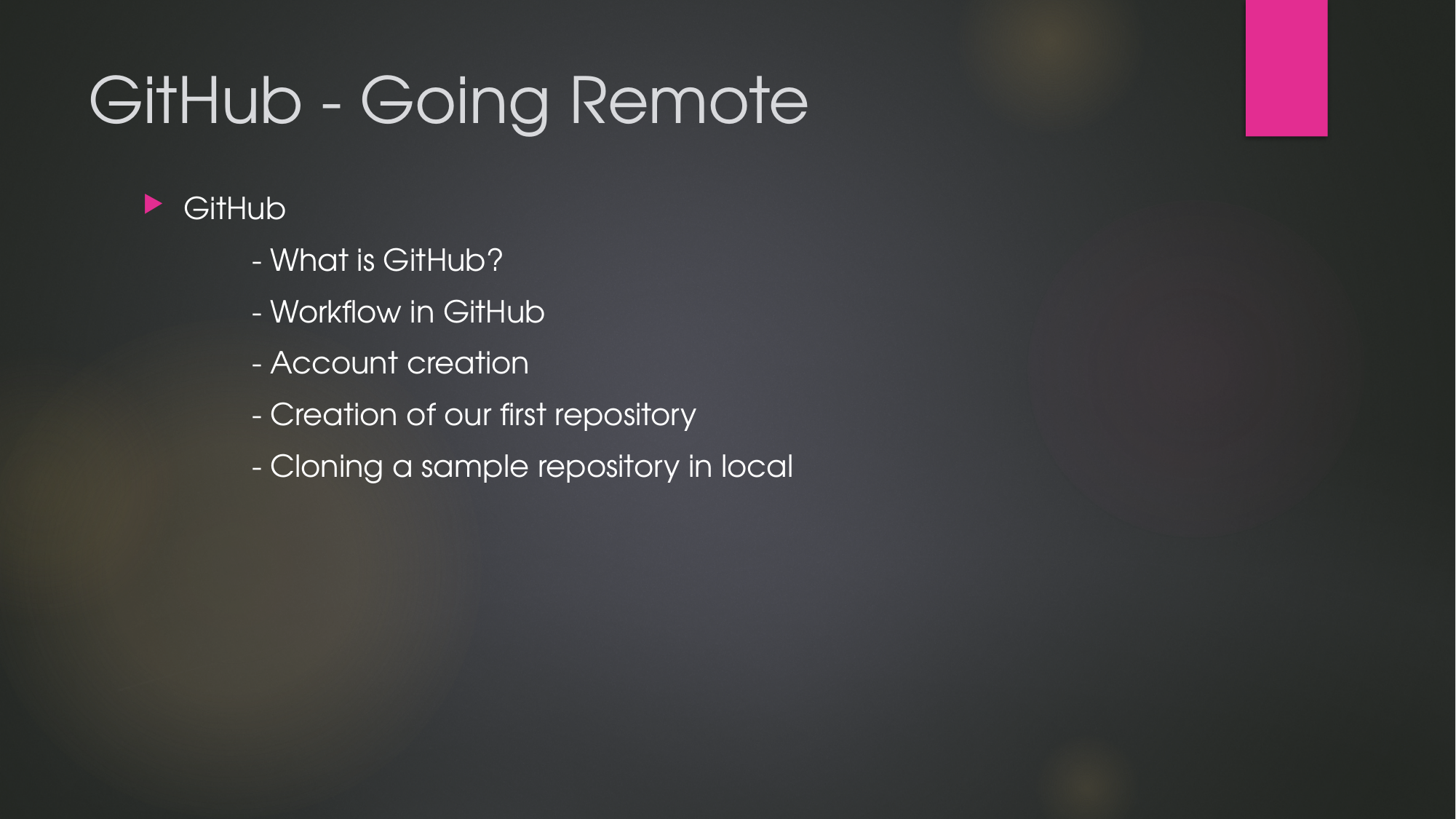

# GitHub - Going Remote
GitHub
	- What is GitHub?
	- Workflow in GitHub
	- Account creation
 	- Creation of our first repository
	- Cloning a sample repository in local